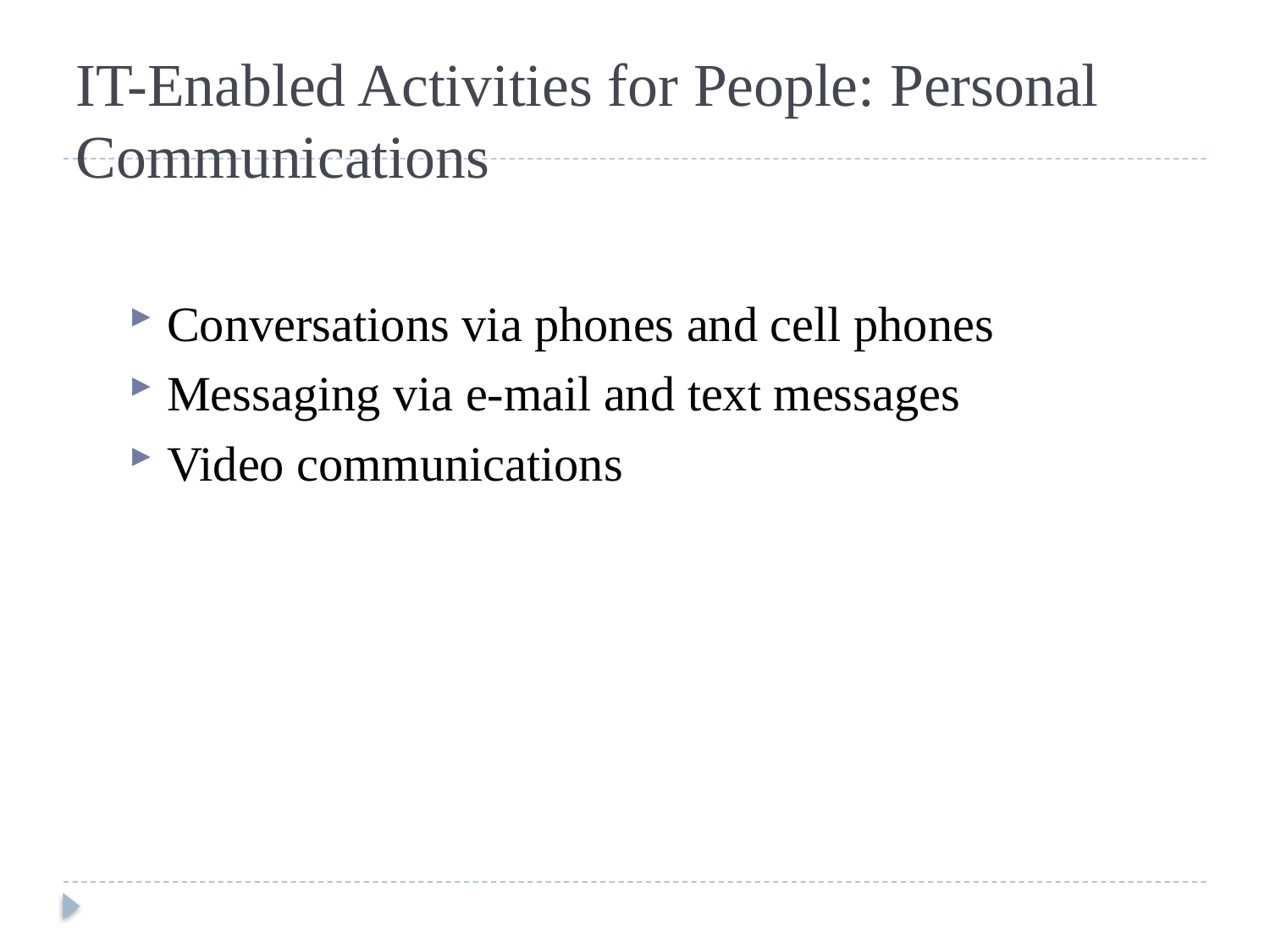

# IT-Enabled Activities for People: Personal Communications

Conversations via phones and cell phones
Messaging via e-mail and text messages
Video communications